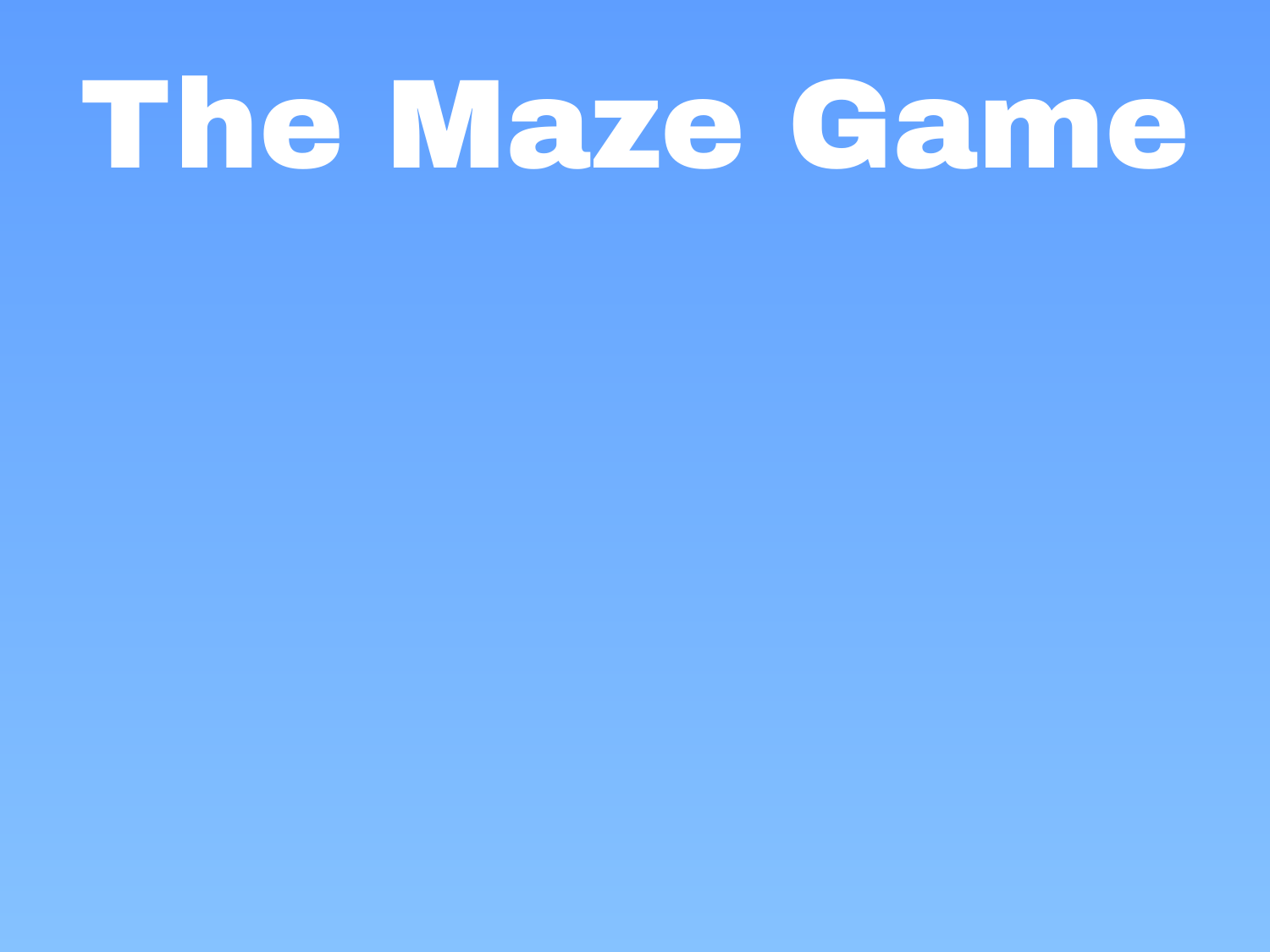

# The Maze Game
PLAY !
How to Play